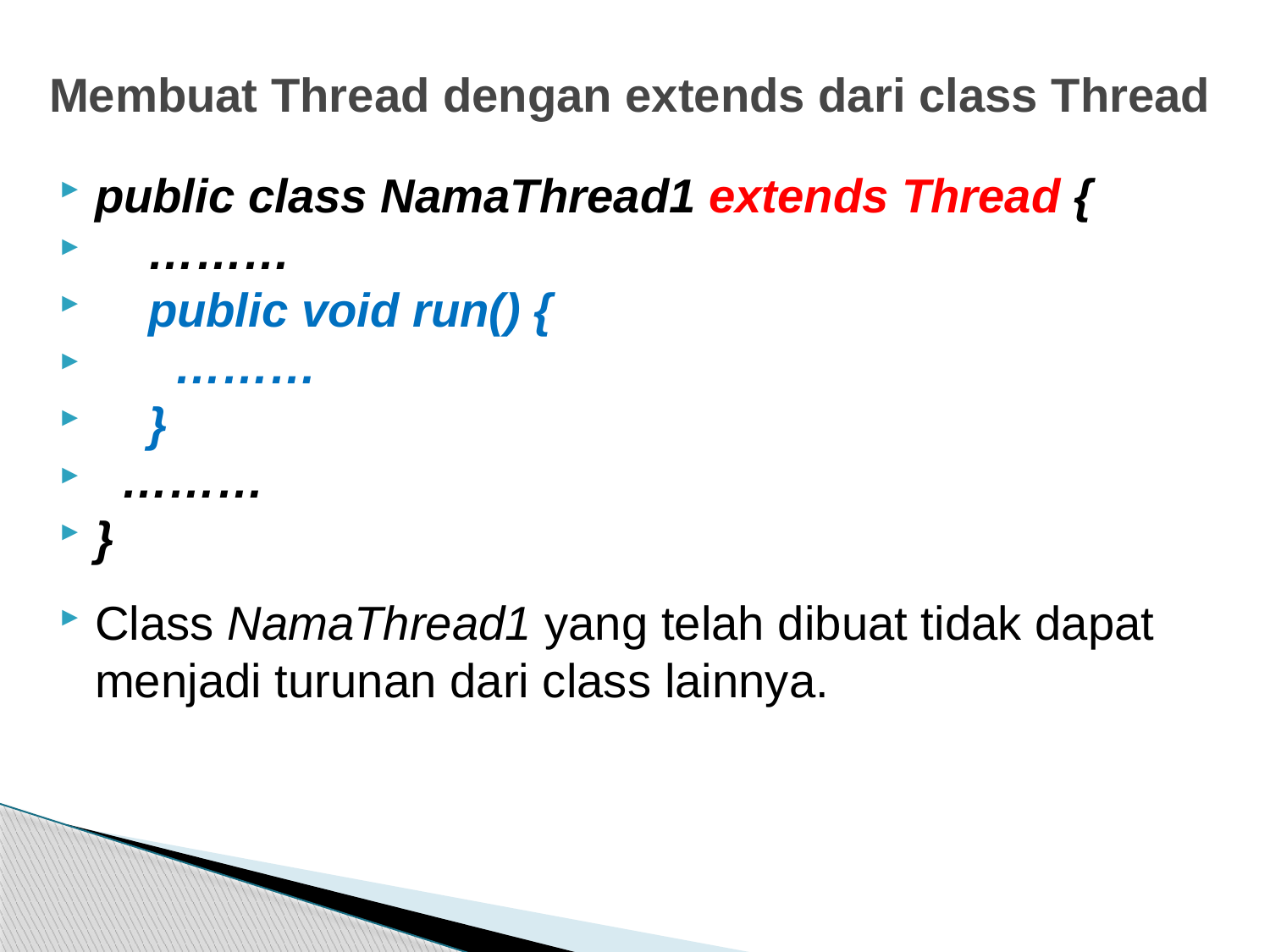

# Membuat Thread dengan extends dari class Thread
public class NamaThread1 extends Thread {
    ………
    public void run() {
      ………
    }
  ………
}

Class NamaThread1 yang telah dibuat tidak dapat menjadi turunan dari class lainnya.